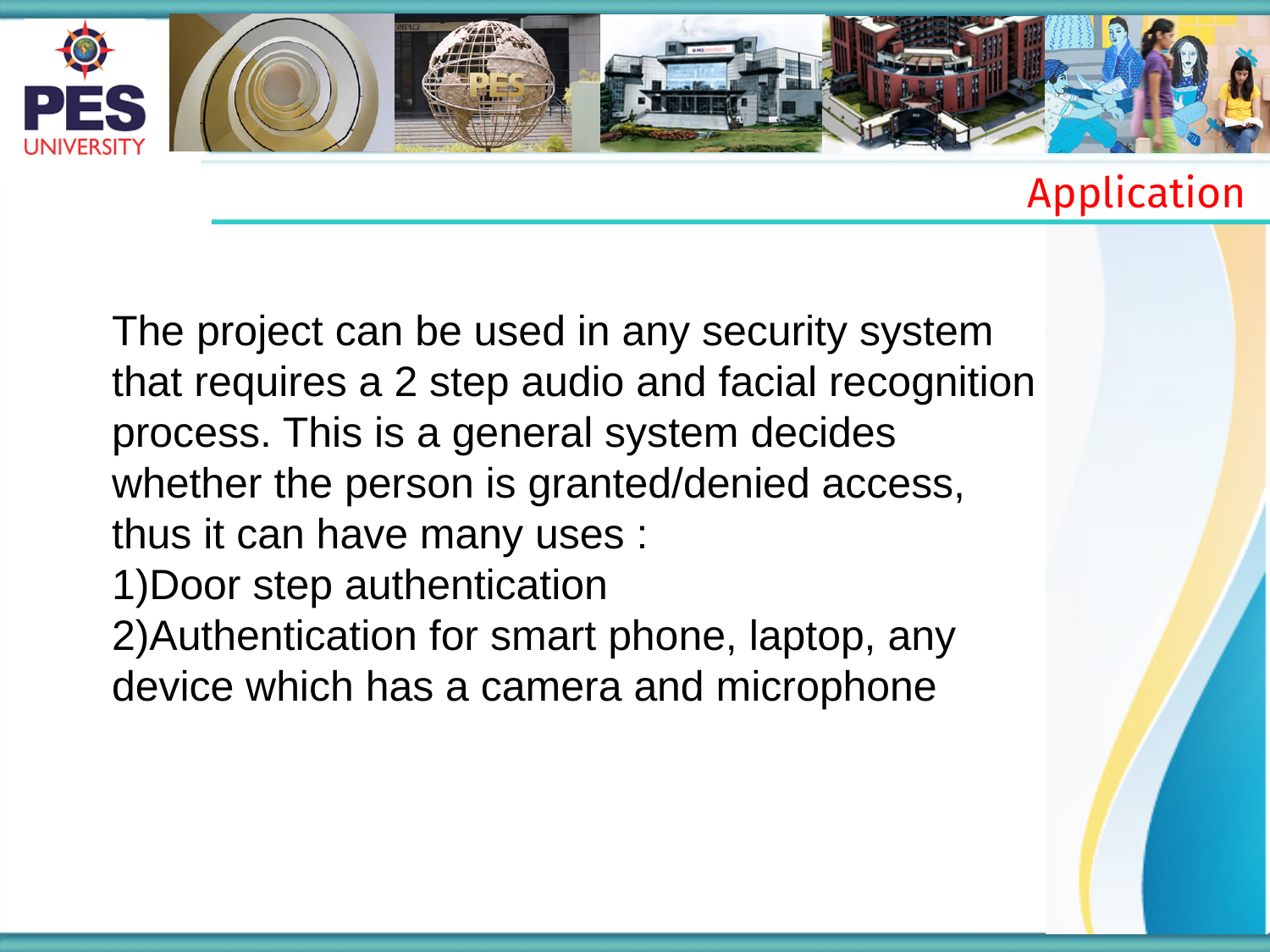

Application

The project can be used in any security system that requires a 2 step audio and facial recognition process. This is a general system decides whether the person is granted/denied access, thus it can have many uses :
1)Door step authentication
2)Authentication for smart phone, laptop, any       device which has a camera and microphone